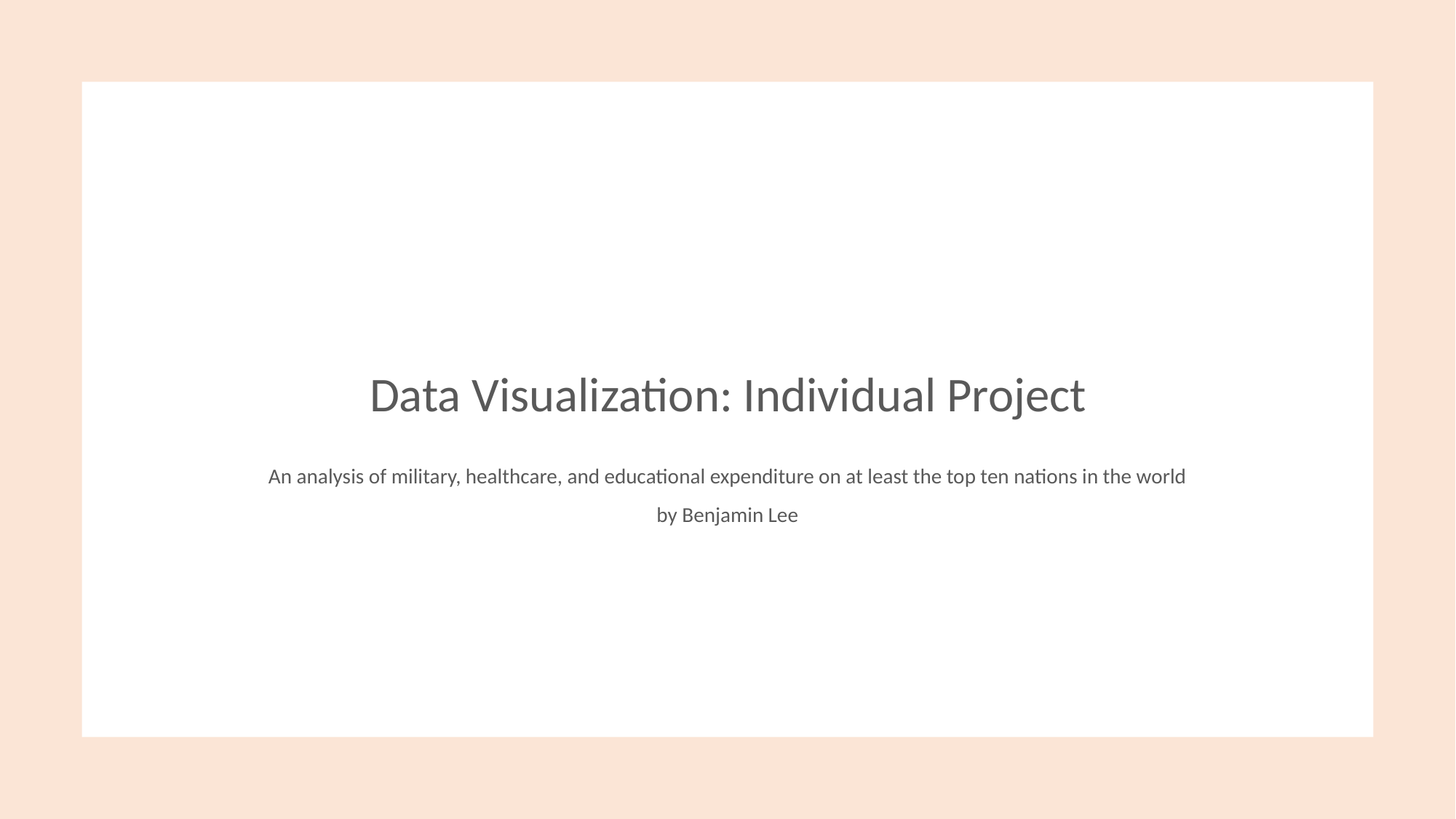

# Data Visualization: Individual Project
An analysis of military, healthcare, and educational expenditure on at least the top ten nations in the world
by Benjamin Lee